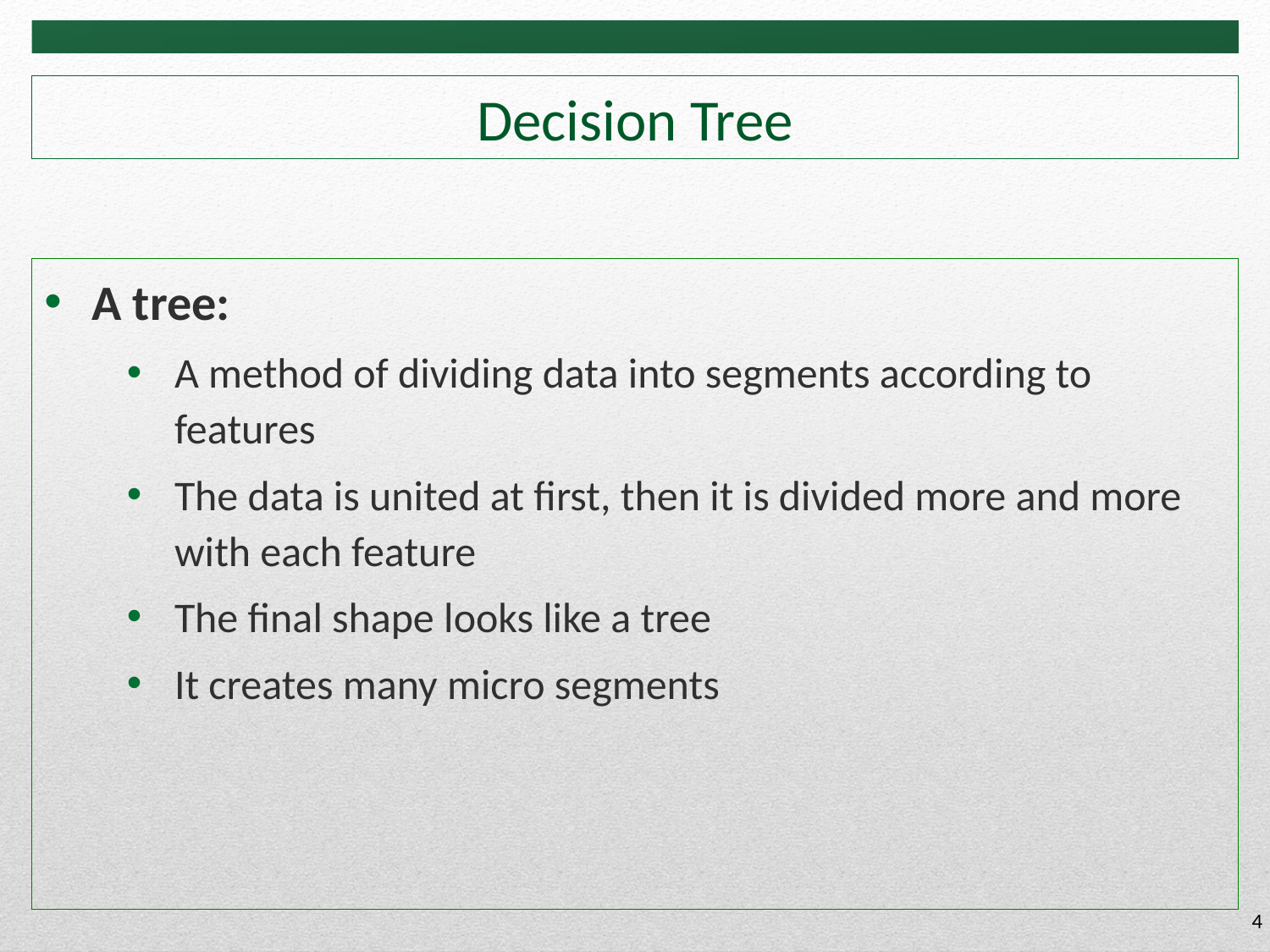

# Decision Tree
A tree:
A method of dividing data into segments according to features
The data is united at first, then it is divided more and more with each feature
The final shape looks like a tree
It creates many micro segments
4